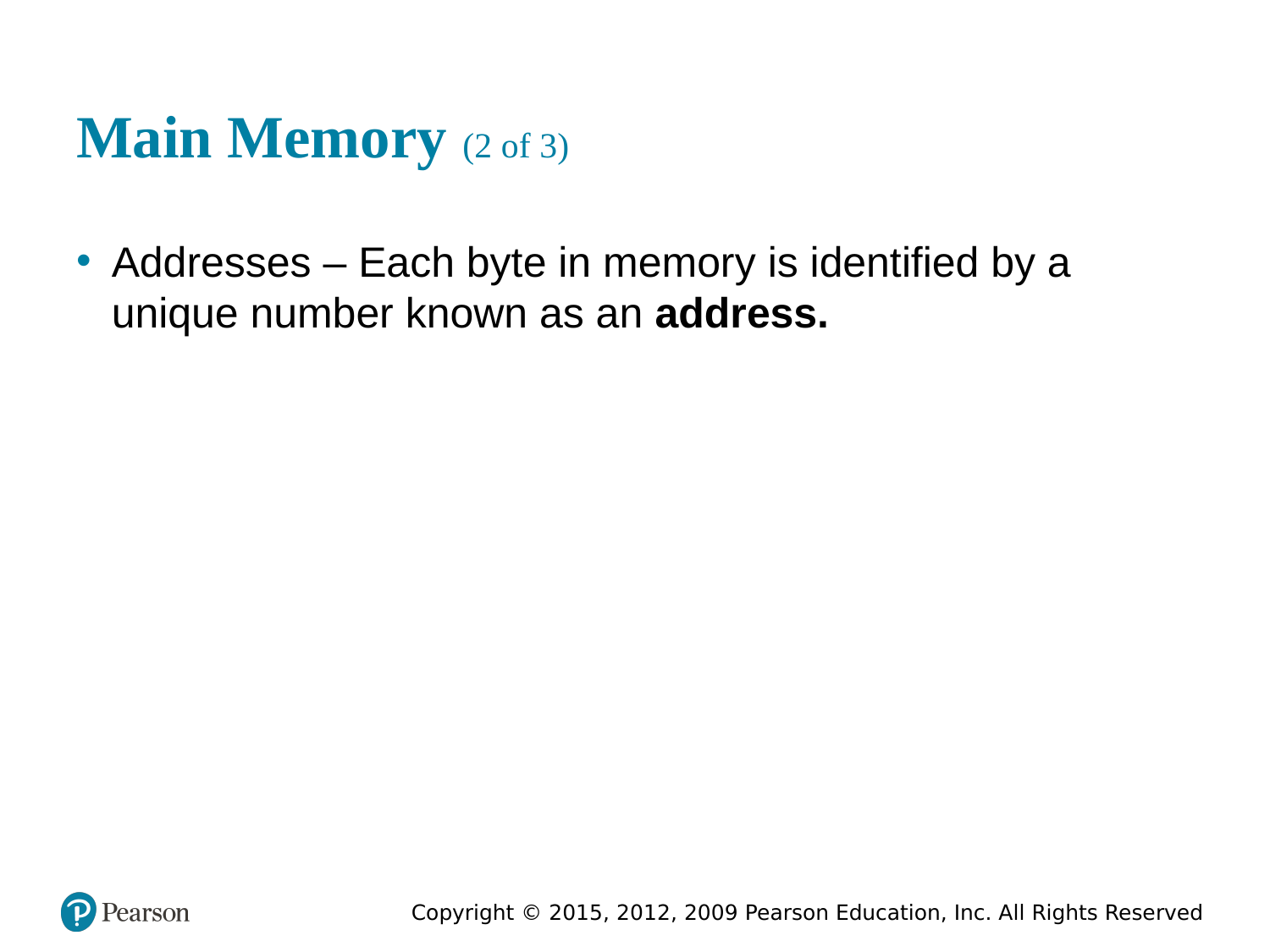

# Main Memory (2 of 3)
Addresses – Each byte in memory is identified by a unique number known as an address.